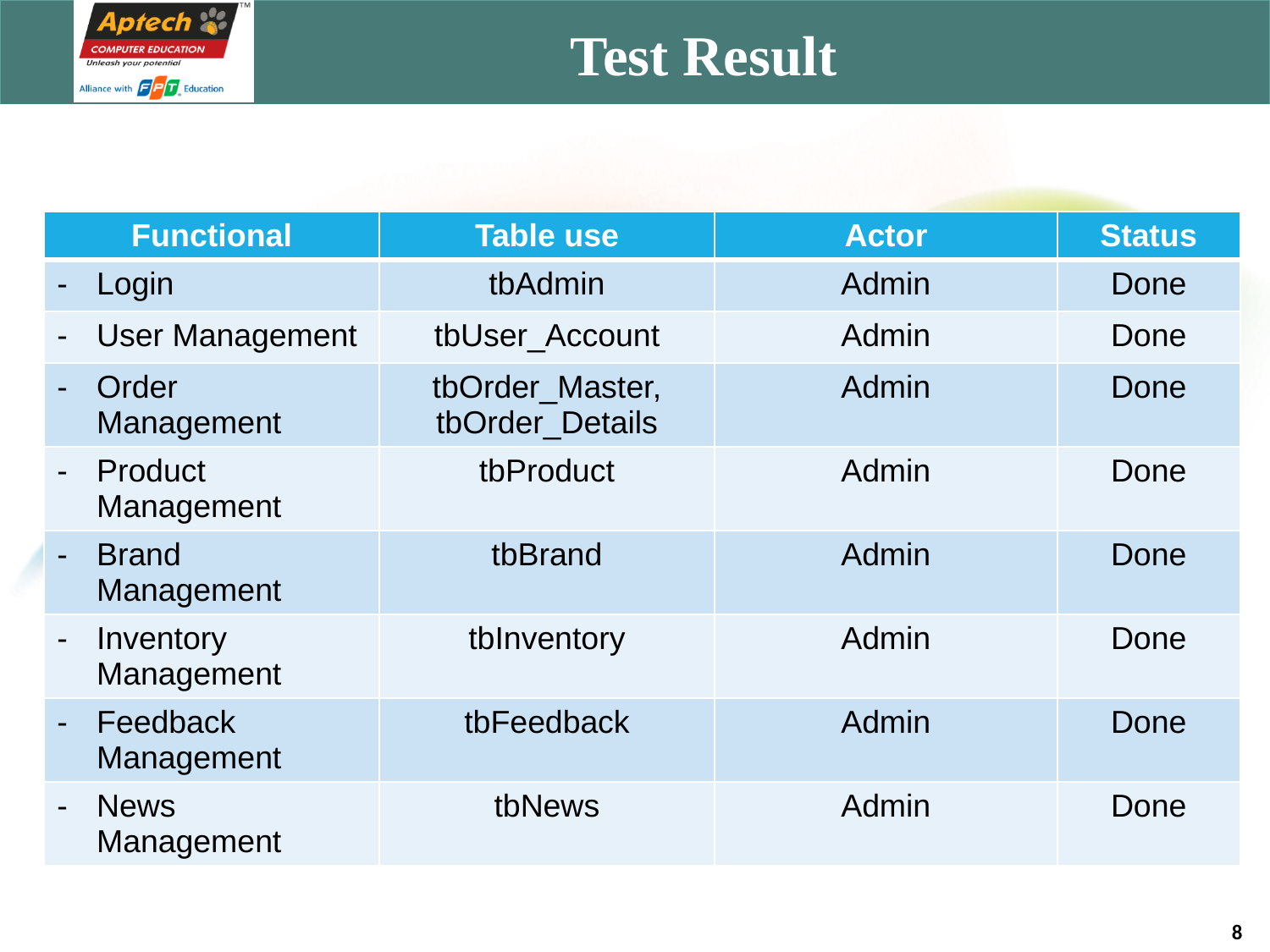

# Test Result
| Functional | Table use | Actor | Status |
| --- | --- | --- | --- |
| Login | tbAdmin | Admin | Done |
| User Management | tbUser\_Account | Admin | Done |
| Order Management | tbOrder\_Master, tbOrder\_Details | Admin | Done |
| Product Management | tbProduct | Admin | Done |
| Brand Management | tbBrand | Admin | Done |
| Inventory Management | tbInventory | Admin | Done |
| Feedback Management | tbFeedback | Admin | Done |
| News Management | tbNews | Admin | Done |
8